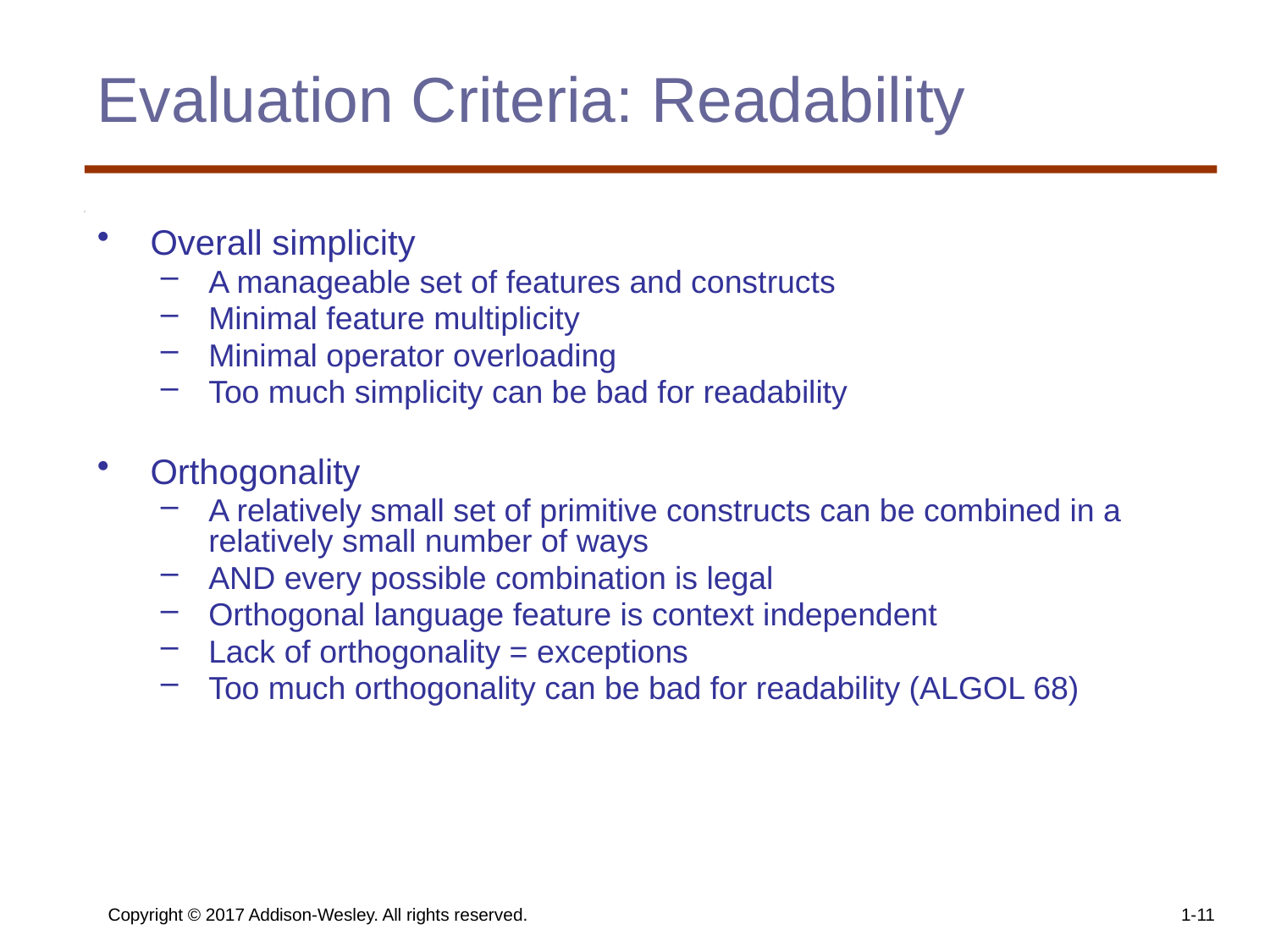

# Evaluation Criteria: Readability
Overall simplicity
A manageable set of features and constructs
Minimal feature multiplicity
Minimal operator overloading
Too much simplicity can be bad for readability

Orthogonality
A relatively small set of primitive constructs can be combined in a relatively small number of ways
AND every possible combination is legal
Orthogonal language feature is context independent
Lack of orthogonality = exceptions
Too much orthogonality can be bad for readability (ALGOL 68)
Copyright © 2017 Addison-Wesley. All rights reserved.
1-11